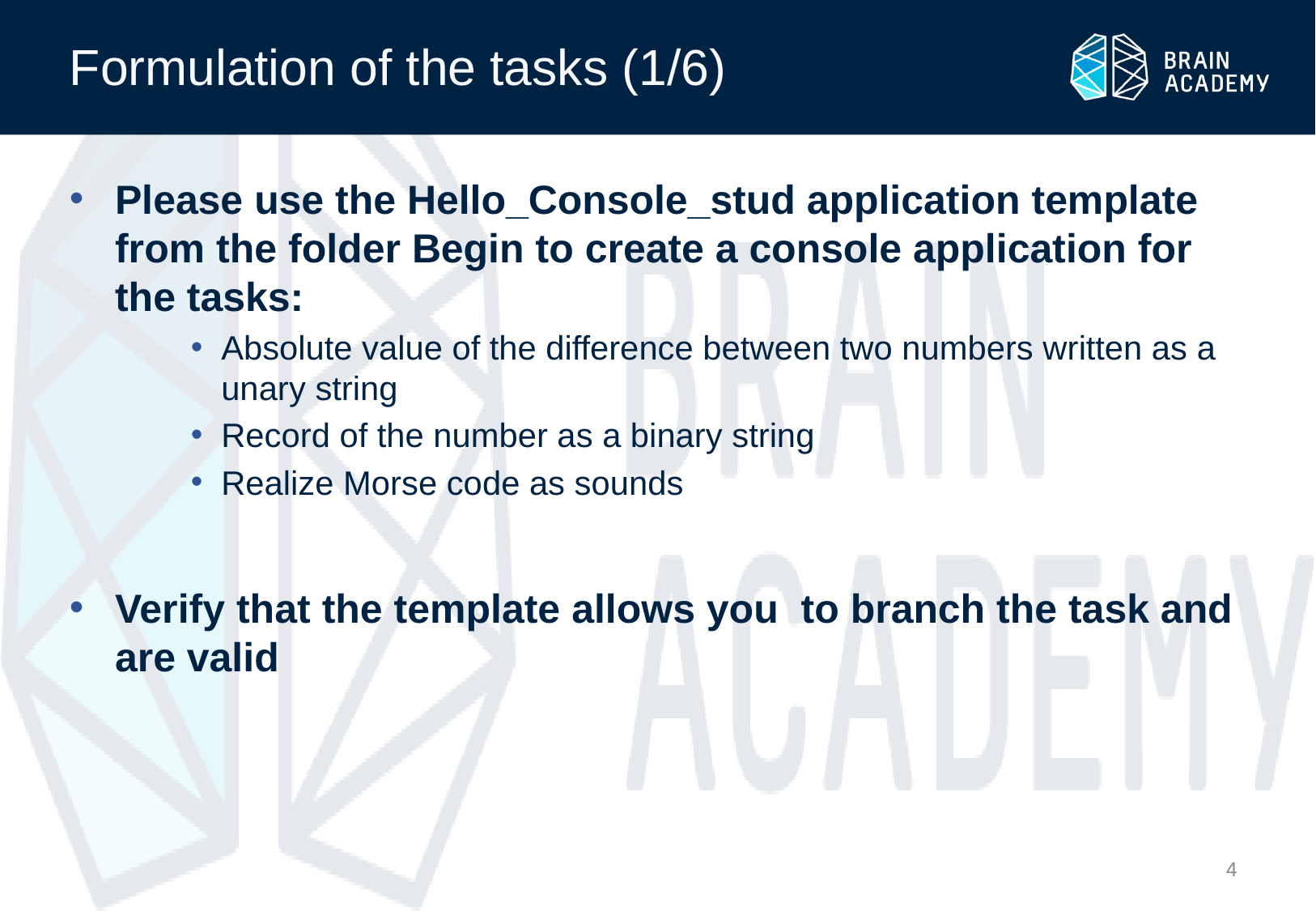

# Formulation of the tasks (1/6)
Please use the Hello_Console_stud application template from the folder Begin to create a console application for the tasks:
Absolute value of the difference between two numbers written as a unary string
Record of the number as a binary string
Realize Morse code as sounds

Verify that the template allows you  to branch the task and are valid
4